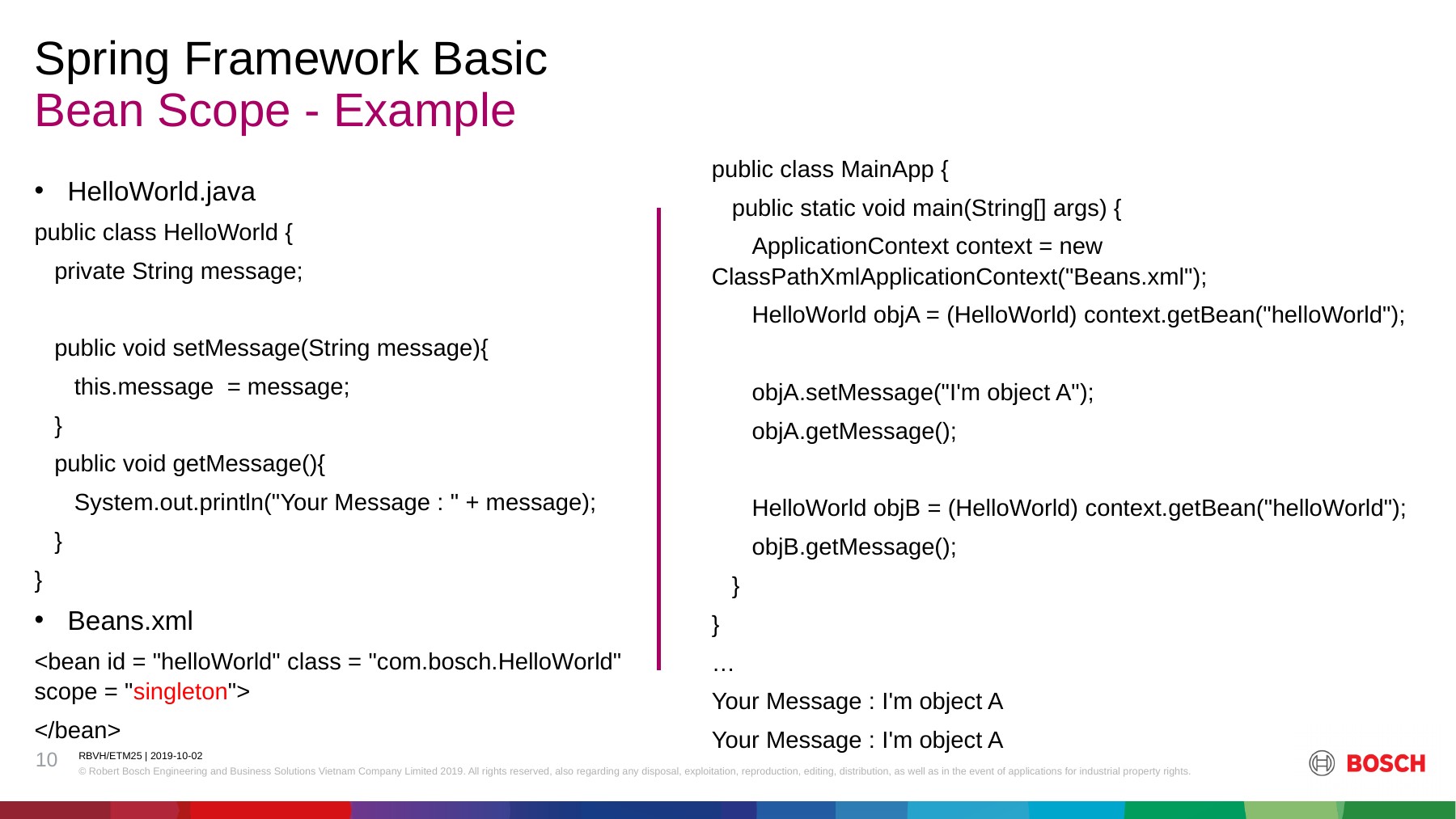

Spring Framework Basic
# Bean Scope - Example
public class MainApp {
   public static void main(String[] args) {
      ApplicationContext context = new ClassPathXmlApplicationContext("Beans.xml");
      HelloWorld objA = (HelloWorld) context.getBean("helloWorld");

      objA.setMessage("I'm object A");
      objA.getMessage();

      HelloWorld objB = (HelloWorld) context.getBean("helloWorld");
      objB.getMessage();
   }
}
…
Your Message : I'm object A
Your Message : I'm object A
HelloWorld.java
public class HelloWorld {
   private String message;

   public void setMessage(String message){
      this.message  = message;
   }
   public void getMessage(){
      System.out.println("Your Message : " + message);
   }
}
Beans.xml
<bean id = "helloWorld" class = "com.bosch.HelloWorld" scope = "singleton">
</bean>
10